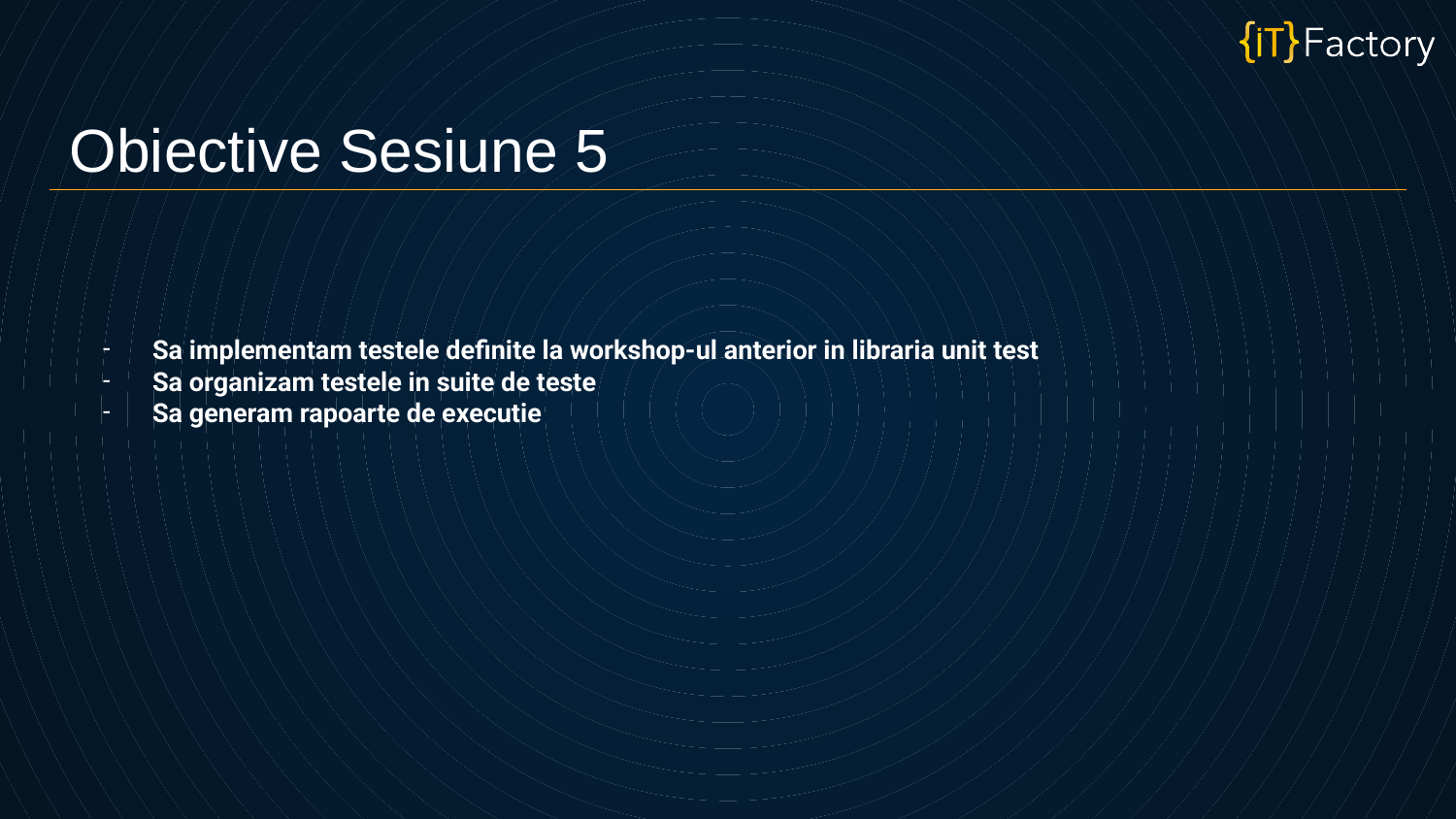

Obiective Sesiune 5
Sa implementam testele definite la workshop-ul anterior in libraria unit test
Sa organizam testele in suite de teste
Sa generam rapoarte de executie